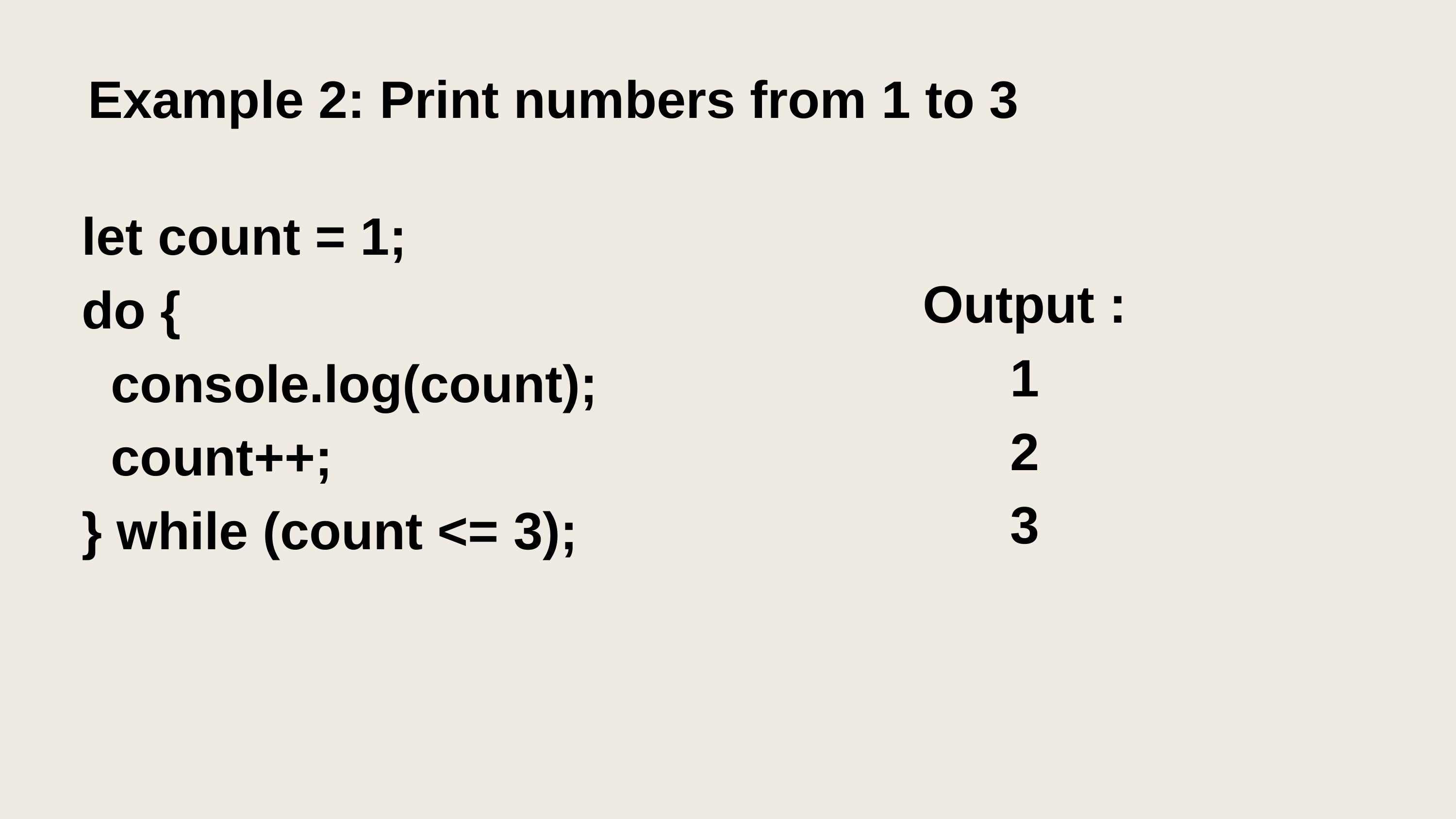

Example 2: Print numbers from 1 to 3
let count = 1;
do {
  console.log(count);
  count++;
} while (count <= 3);
Output :
1
2
3